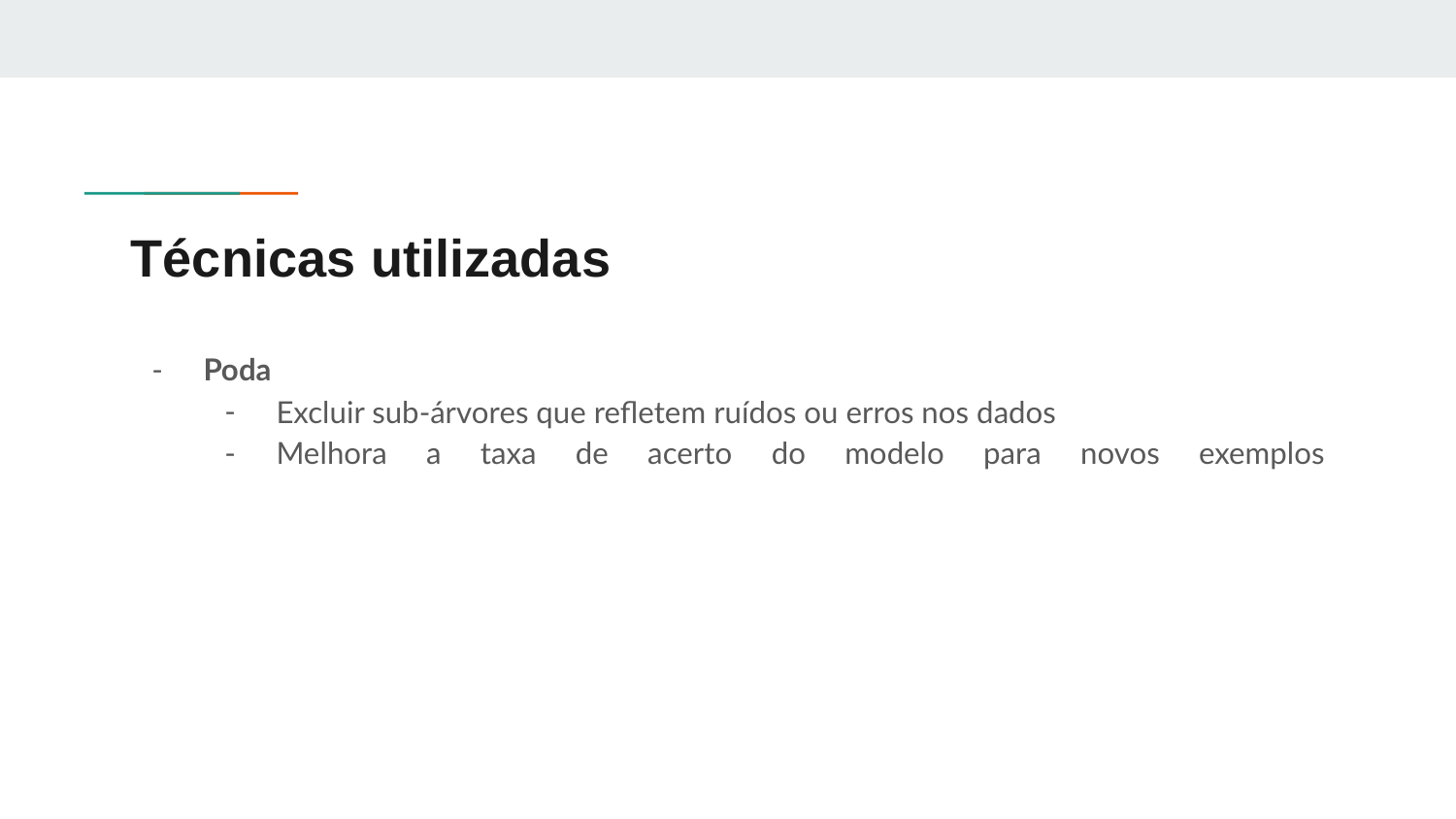

# Técnicas utilizadas
Poda
Excluir sub-árvores que refletem ruídos ou erros nos dados
Melhora a taxa de acerto do modelo para novos exemplos